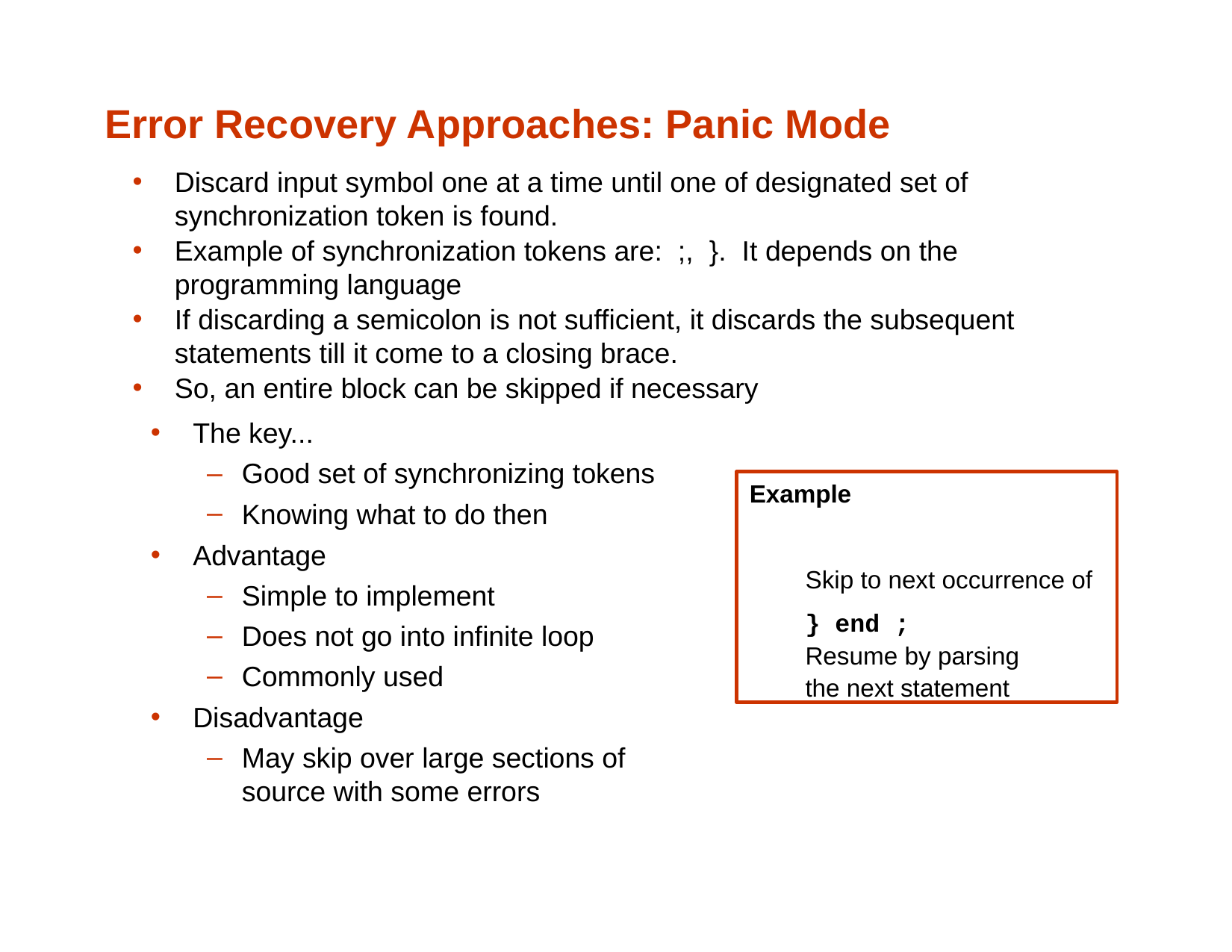

# Error Recovery Approaches: Panic Mode
Discard input symbol one at a time until one of designated set of synchronization token is found.
Example of synchronization tokens are:  ;,  }.  It depends on the programming language
If discarding a semicolon is not sufficient, it discards the subsequent statements till it come to a closing brace.
So, an entire block can be skipped if necessary
The key...
Good set of synchronizing tokens
Knowing what to do then
Advantage
Simple to implement
Does not go into infinite loop
Commonly used
Disadvantage
May skip over large sections of source with some errors
Example

Skip to next occurrence of
} end ;
Resume by parsing
the next statement